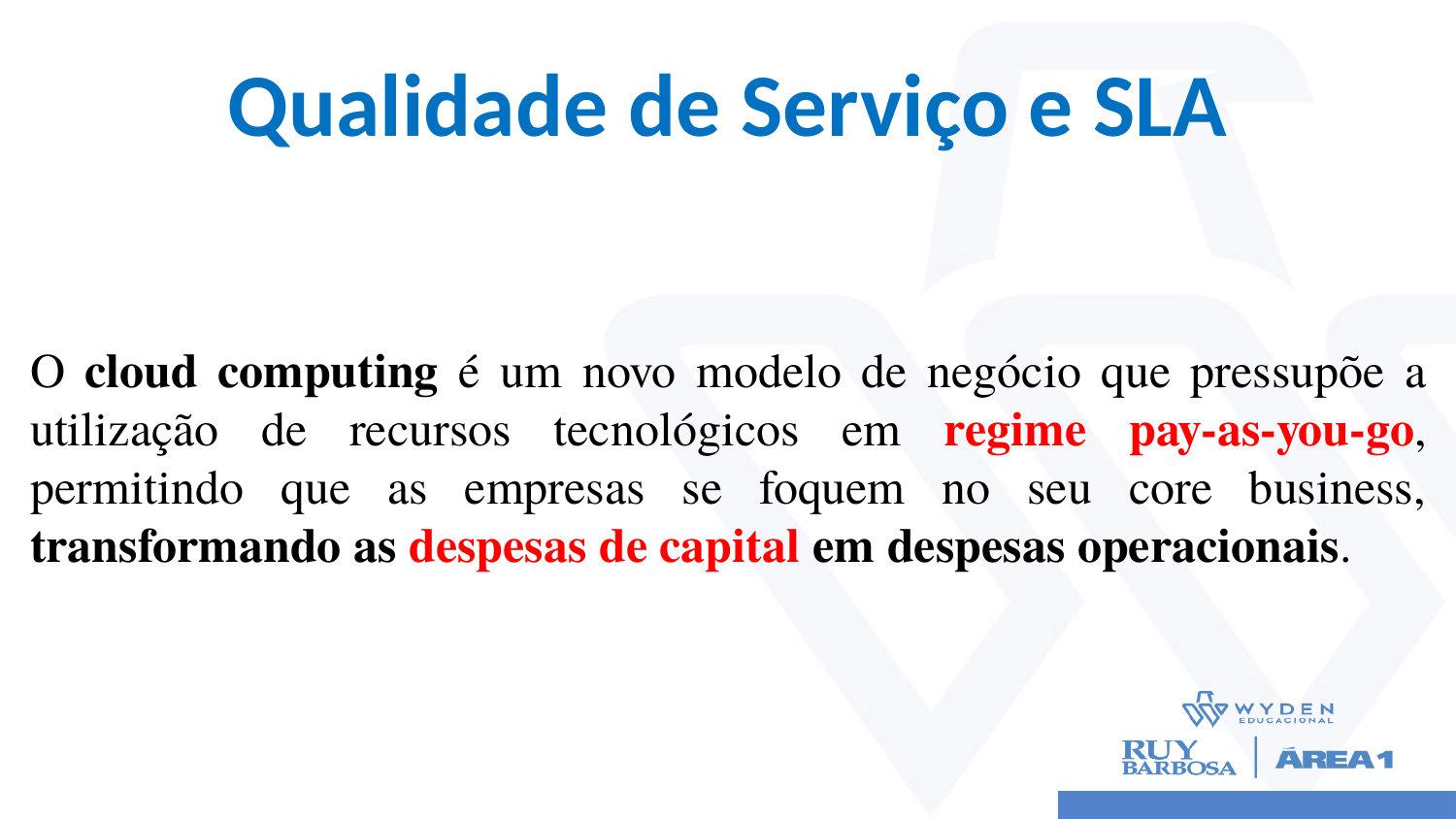

# Qualidade de Serviço e SLA

O cloud computing é um novo modelo de negócio que pressupõe a utilização de recursos tecnológicos em regime pay-as-you-go, permitindo que as empresas se foquem no seu core business, transformando as despesas de capital em despesas operacionais.